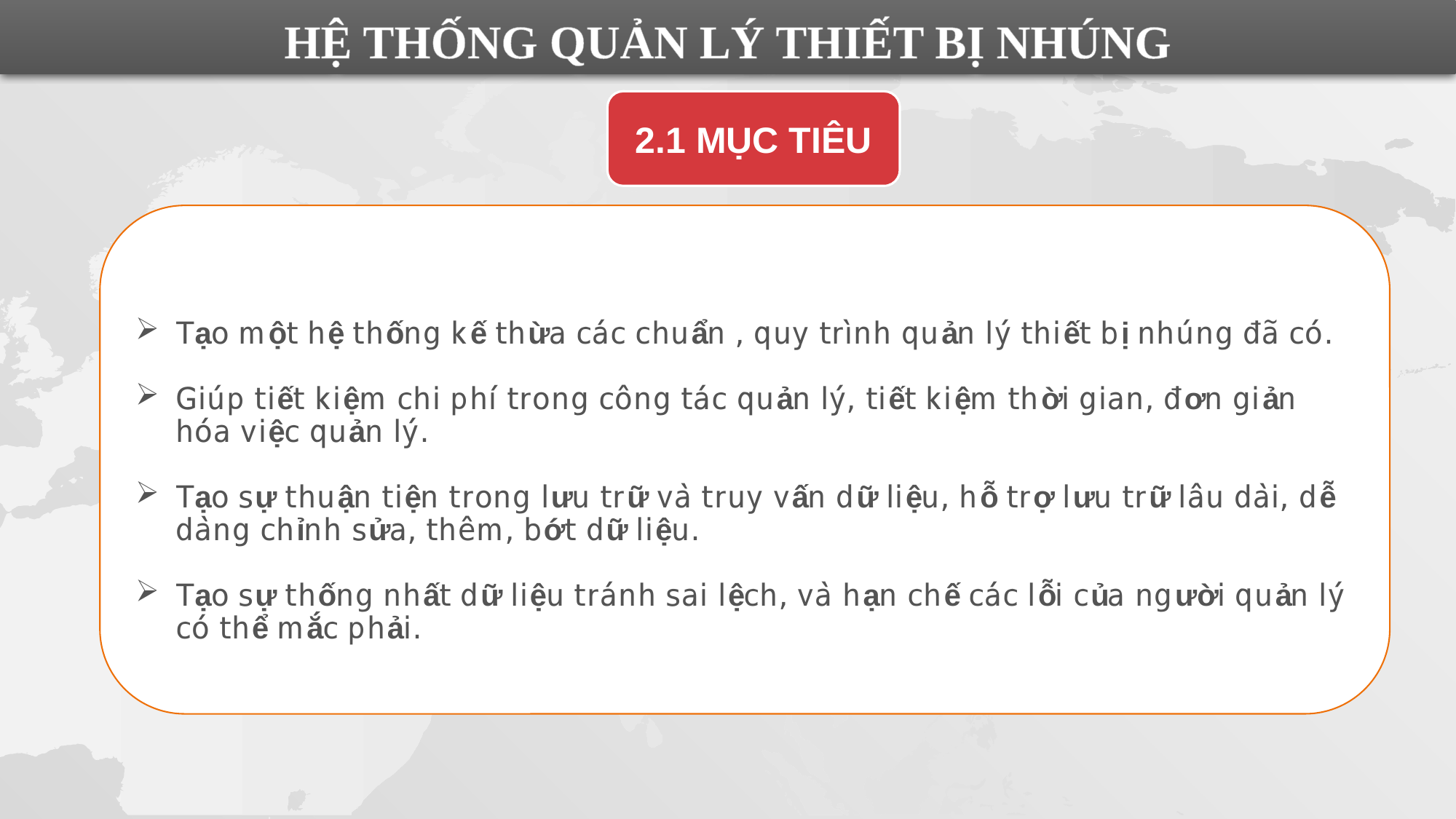

HỆ THỐNG QUẢN LÝ THIẾT BỊ NHÚNG
2.1 MỤC TIÊU

Tạo một hệ thống kế thừa các chuẩn , quy trình quản lý thiết bị nhúng đã có.

Giúp tiết kiệm chi phí trong công tác quản lý, tiết kiệm thời gian, đơn giản hóa việc quản lý.

Tạo sự thuận tiện trong lưu trữ và truy vấn dữ liệu, hỗ trợ lưu trữ lâu dài, dễ dàng chỉnh sửa, thêm, bớt dữ liệu.

Tạo sự thống nhất dữ liệu tránh sai lệch, và hạn chế các lỗi của người quản lý có thể mắc phải.